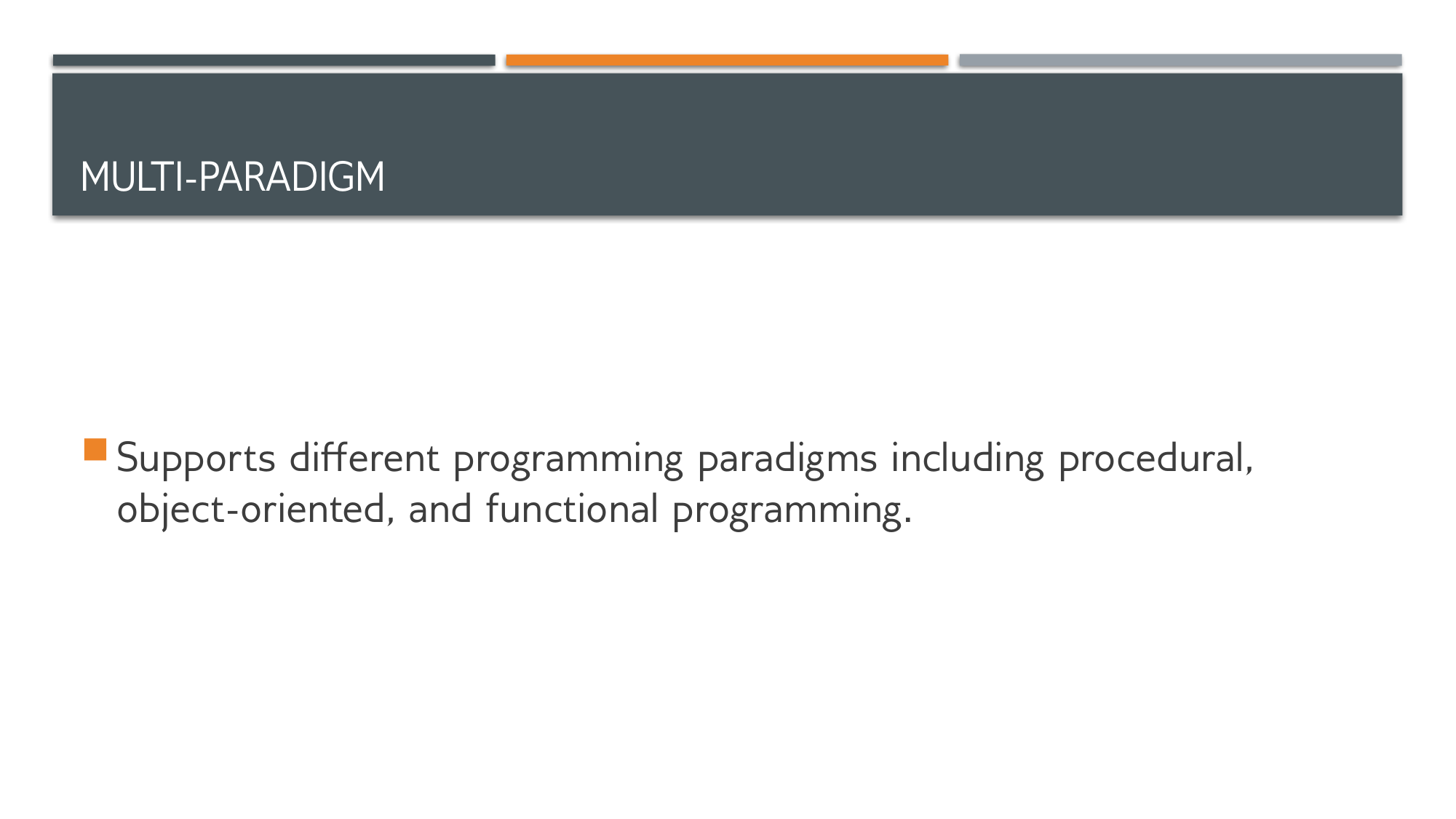

# Multi-Paradigm
Supports different programming paradigms including procedural, object-oriented, and functional programming.